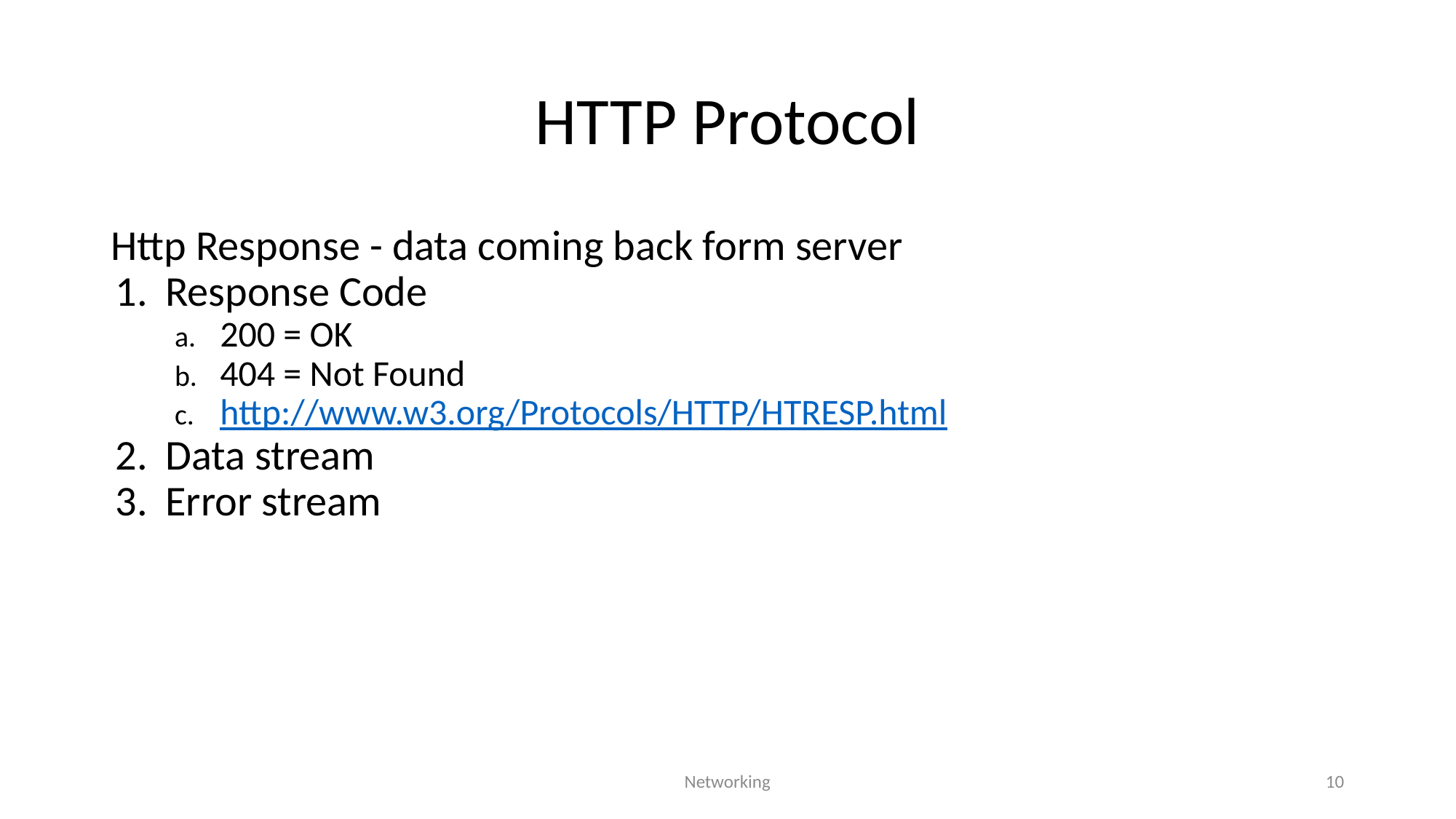

# HTTP Protocol
Http Response - data coming back form server
Response Code
200 = OK
404 = Not Found
http://www.w3.org/Protocols/HTTP/HTRESP.html
Data stream
Error stream

Networking
10